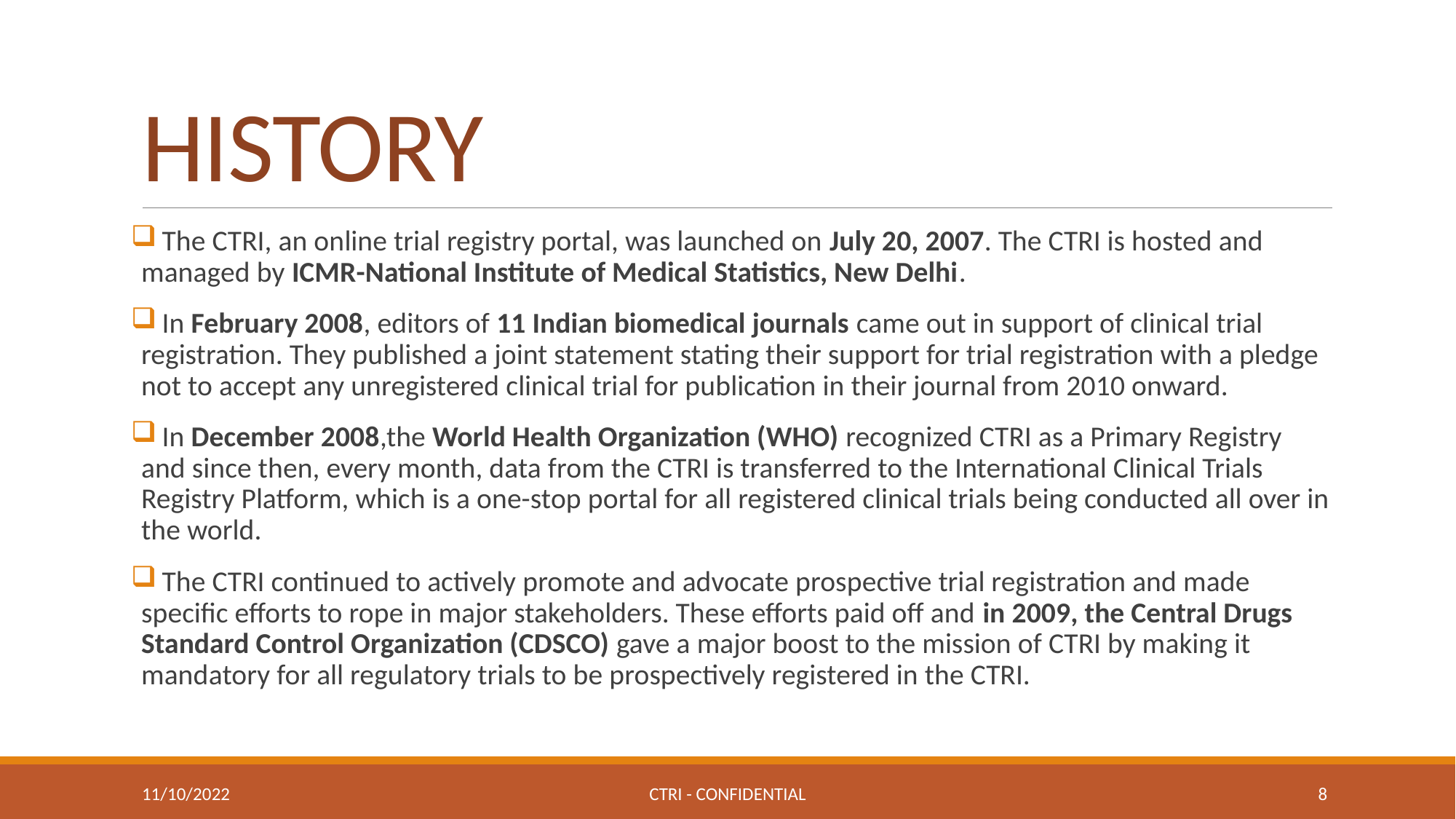

# HISTORY
 The CTRI, an online trial registry portal, was launched on July 20, 2007. The CTRI is hosted and managed by ICMR-National Institute of Medical Statistics, New Delhi.
 In February 2008, editors of 11 Indian biomedical journals came out in support of clinical trial registration. They published a joint statement stating their support for trial registration with a pledge not to accept any unregistered clinical trial for publication in their journal from 2010 onward.
 In December 2008,the World Health Organization (WHO) recognized CTRI as a Primary Registry and since then, every month, data from the CTRI is transferred to the International Clinical Trials Registry Platform, which is a one-stop portal for all registered clinical trials being conducted all over in the world.
 The CTRI continued to actively promote and advocate prospective trial registration and made specific efforts to rope in major stakeholders. These efforts paid off and in 2009, the Central Drugs Standard Control Organization (CDSCO) gave a major boost to the mission of CTRI by making it mandatory for all regulatory trials to be prospectively registered in the CTRI.
11/10/2022
CTRI - CONFIDENTIAL
8